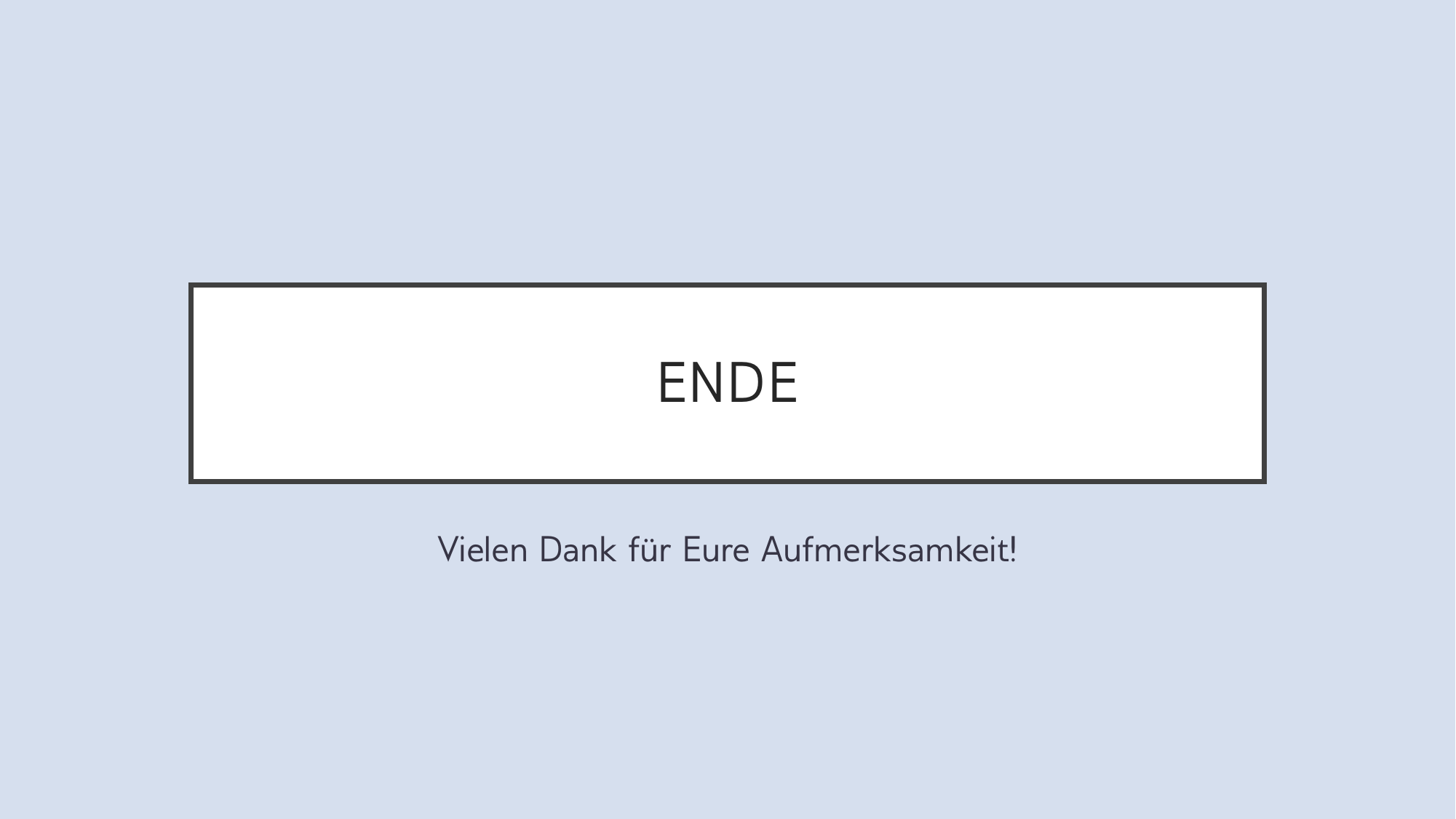

# ENDE
Vielen Dank für Eure Aufmerksamkeit!